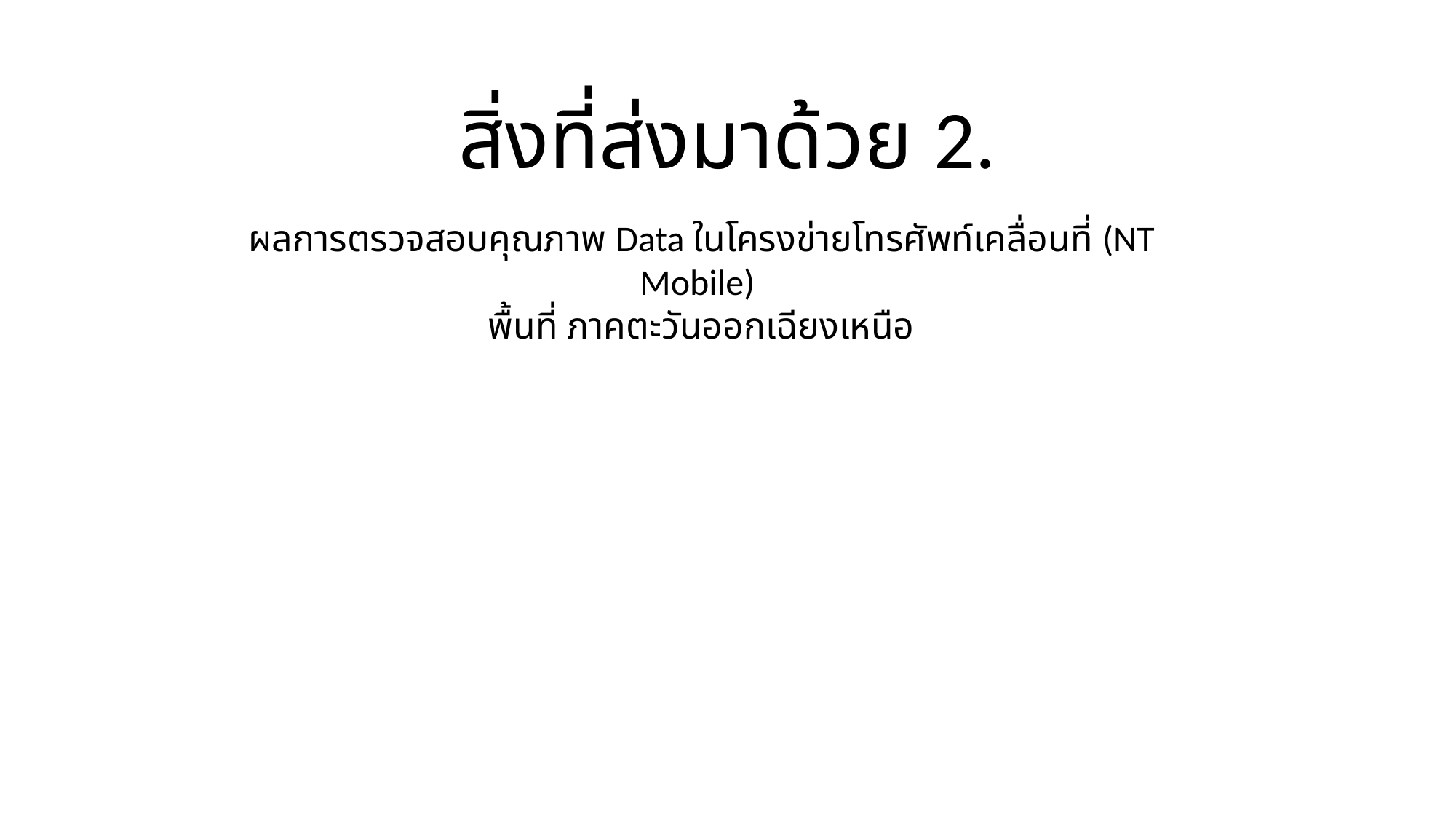

# สิ่งที่ส่งมาด้วย 2.
ผลการตรวจสอบคุณภาพ Data ในโครงข่ายโทรศัพท์เคลื่อนที่ (NT Mobile)
พื้นที่ ภาคตะวันออกเฉียงเหนือ